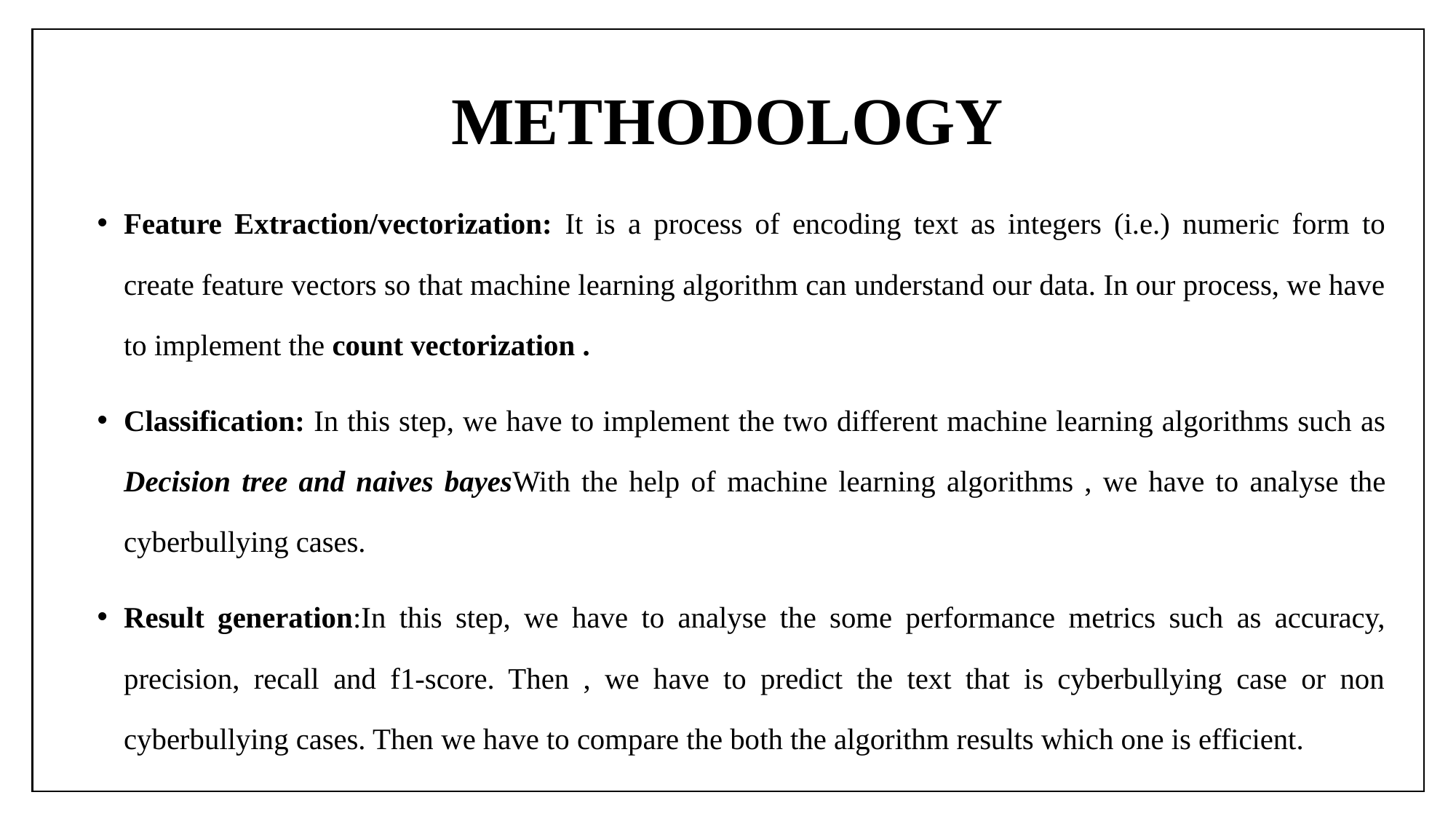

# METHODOLOGY
Feature Extraction/vectorization: It is a process of encoding text as integers (i.e.) numeric form to create feature vectors so that machine learning algorithm can understand our data. In our process, we have to implement the count vectorization .
Classification: In this step, we have to implement the two different machine learning algorithms such as Decision tree and naives bayesWith the help of machine learning algorithms , we have to analyse the cyberbullying cases.
Result generation:In this step, we have to analyse the some performance metrics such as accuracy, precision, recall and f1-score. Then , we have to predict the text that is cyberbullying case or non cyberbullying cases. Then we have to compare the both the algorithm results which one is efficient.